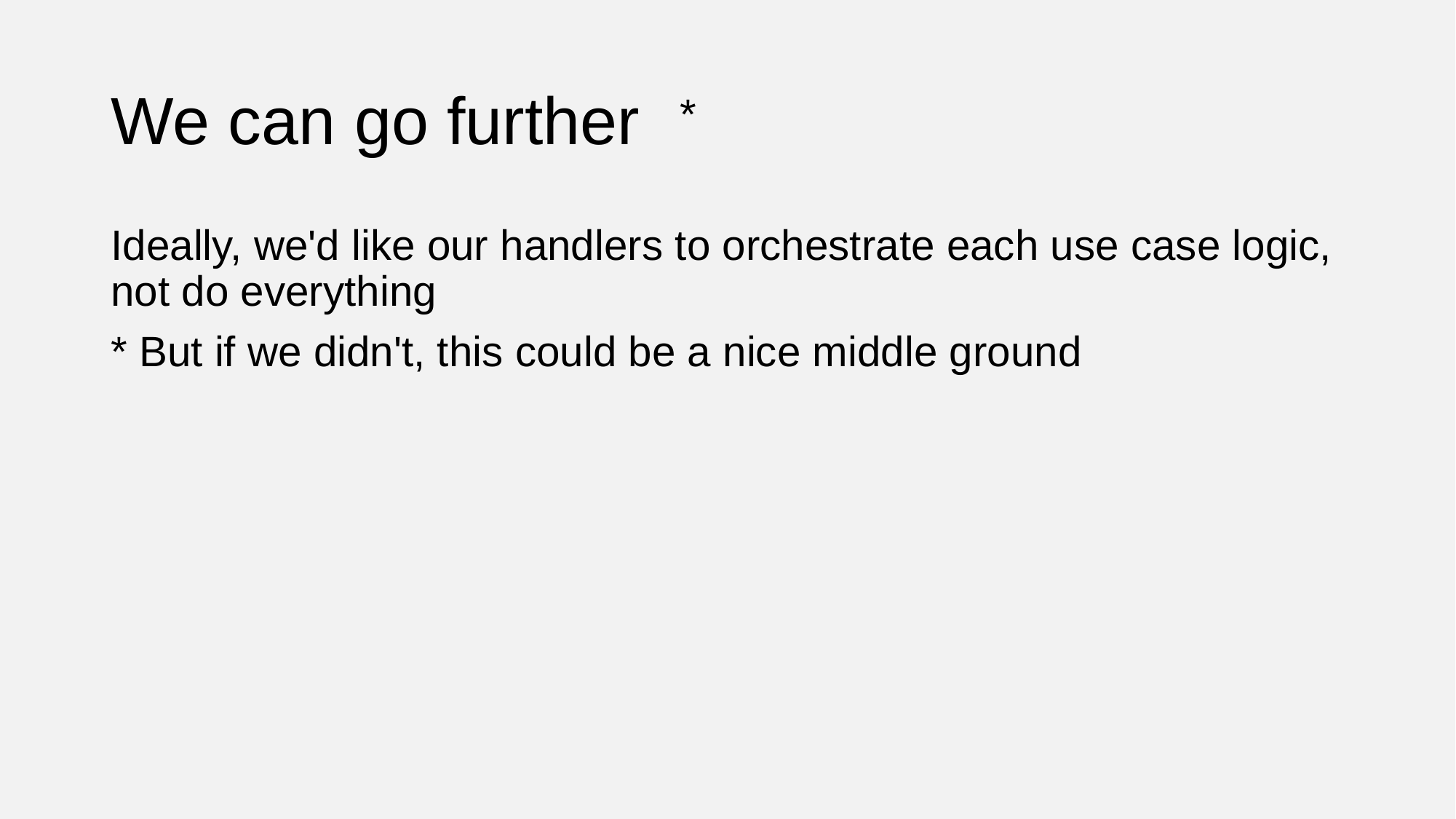

# We can go further
*
Ideally, we'd like our handlers to orchestrate each use case logic, not do everything
* But if we didn't, this could be a nice middle ground